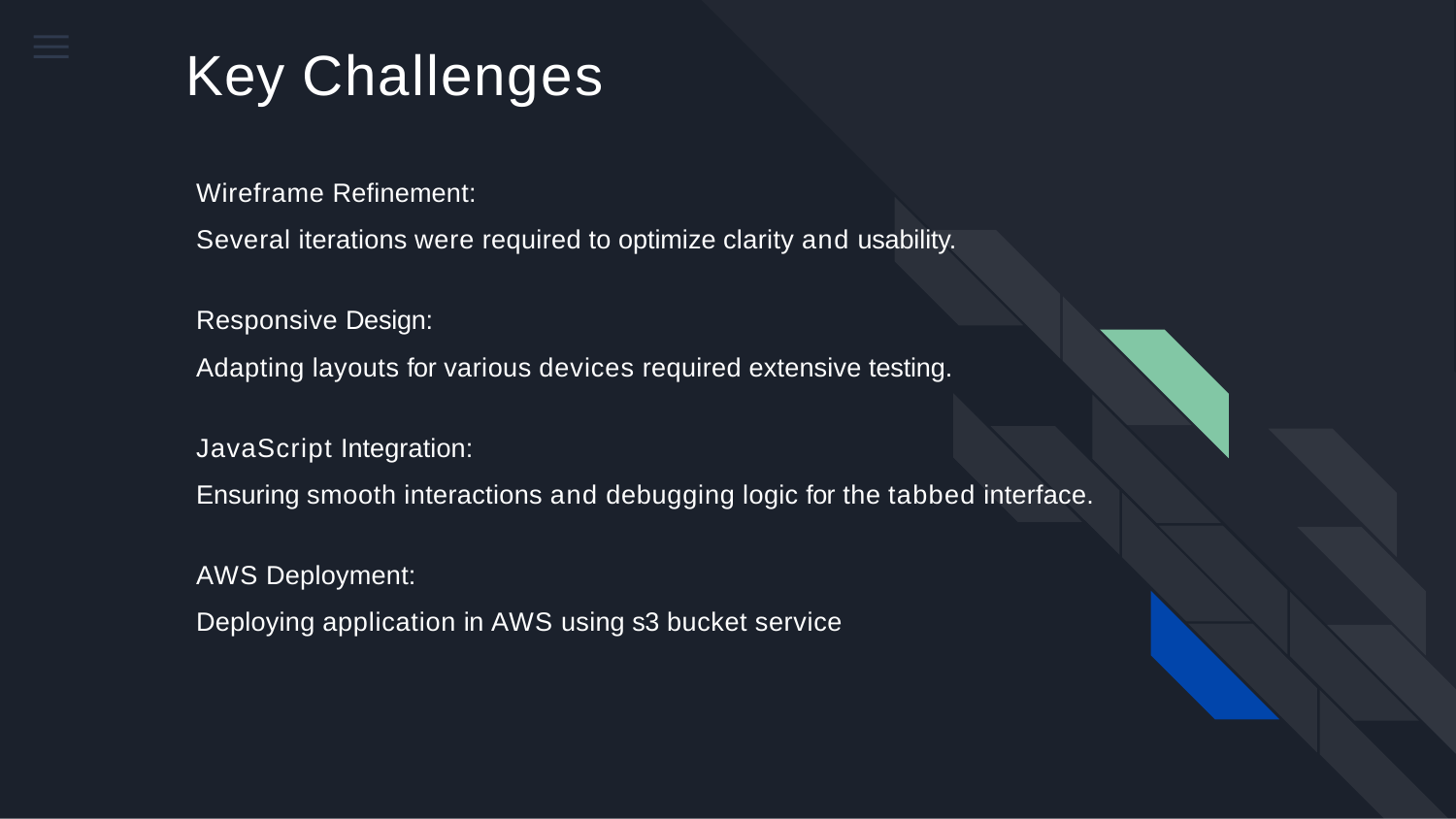

# Key Challenges
Wireframe Refinement:
Several iterations were required to optimize clarity and usability.

Responsive Design:
Adapting layouts for various devices required extensive testing.

JavaScript Integration:
Ensuring smooth interactions and debugging logic for the tabbed interface.

AWS Deployment:
Deploying application in AWS using s3 bucket service